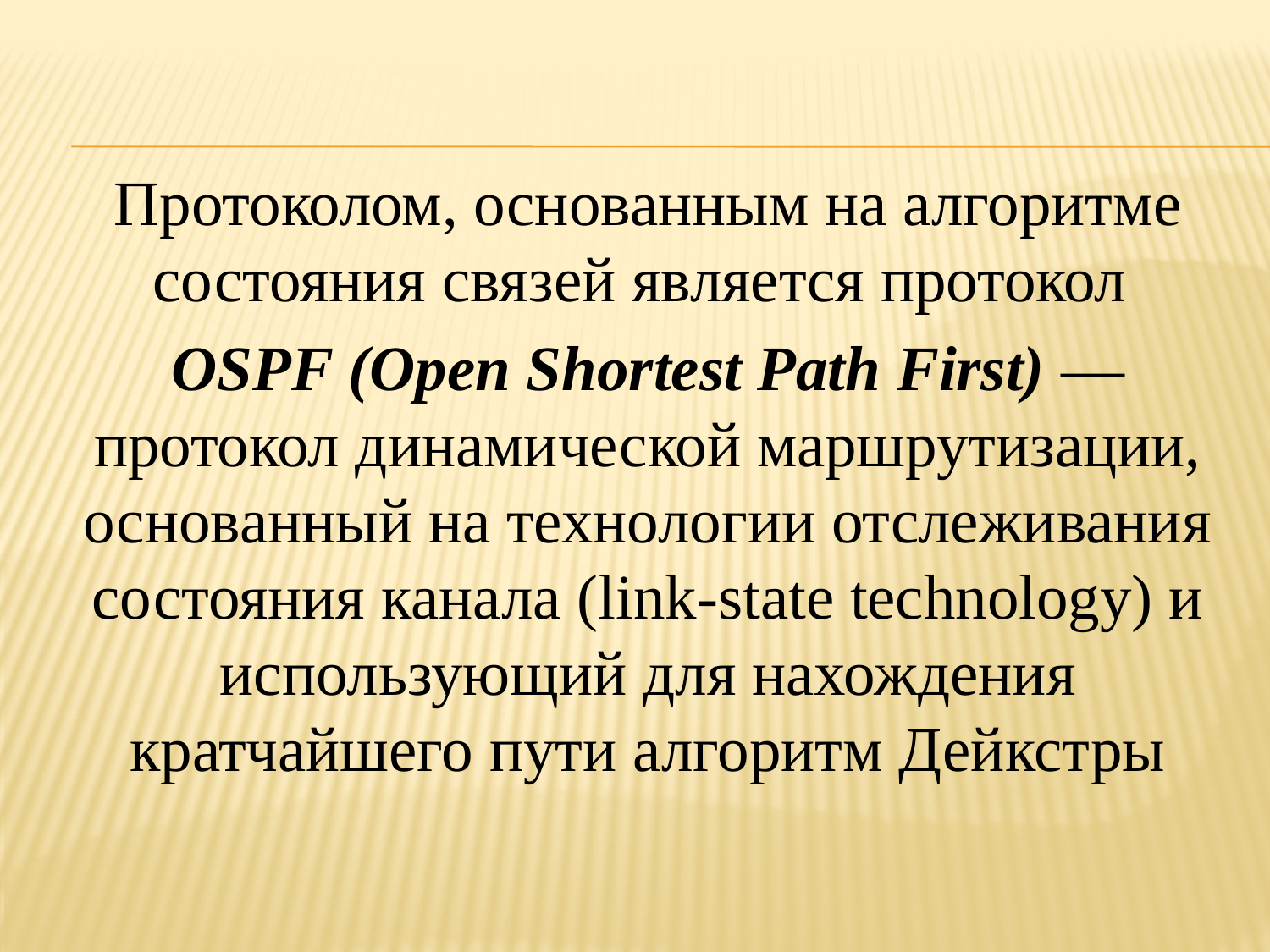

Протоколом, основанным на алгоритме состояния связей является протокол
OSPF (Open Shortest Path First) — протокол динамической маршрутизации, основанный на технологии отслеживания состояния канала (link-state technology) и использующий для нахождения кратчайшего пути алгоритм Дейкстры